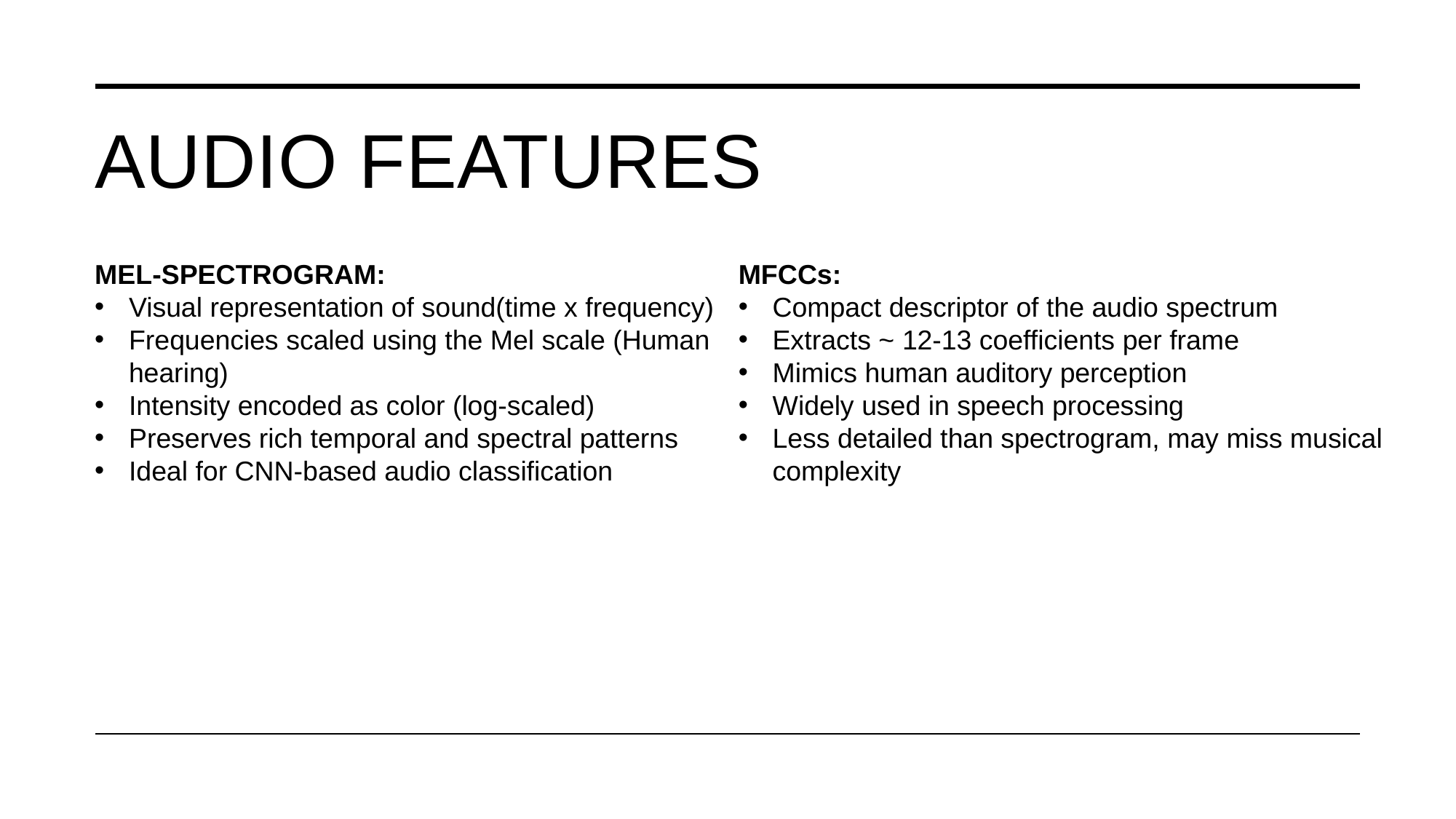

# Audio features
MEL-SPECTROGRAM:
Visual representation of sound(time x frequency)
Frequencies scaled using the Mel scale (Human hearing)
Intensity encoded as color (log-scaled)
Preserves rich temporal and spectral patterns
Ideal for CNN-based audio classification
MFCCs:
Compact descriptor of the audio spectrum
Extracts ~ 12-13 coefficients per frame
Mimics human auditory perception
Widely used in speech processing
Less detailed than spectrogram, may miss musical complexity